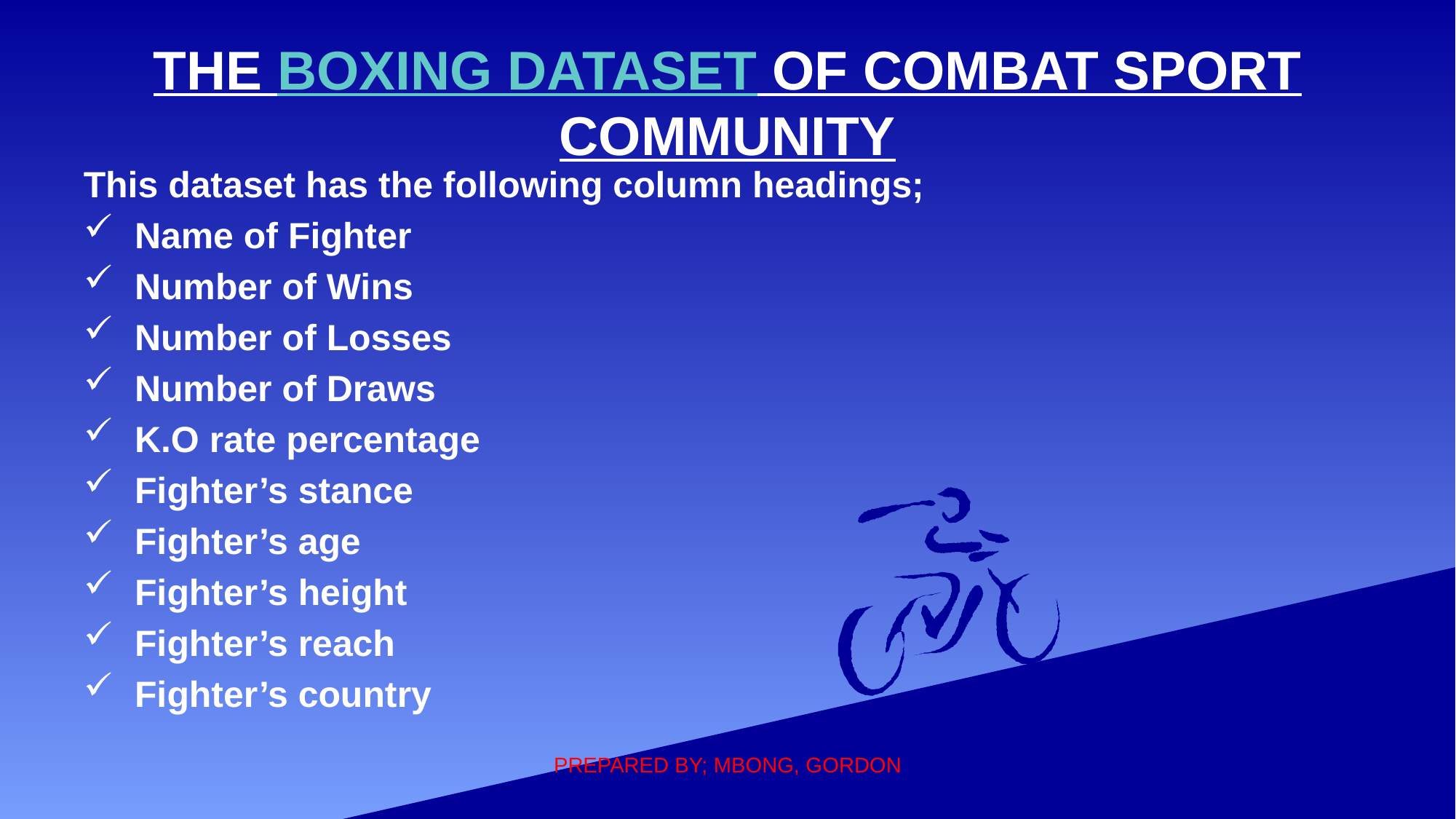

# THE BOXING DATASET OF COMBAT SPORT COMMUNITY
This dataset has the following column headings;
 Name of Fighter
 Number of Wins
 Number of Losses
 Number of Draws
 K.O rate percentage
 Fighter’s stance
 Fighter’s age
 Fighter’s height
 Fighter’s reach
 Fighter’s country

PREPARED BY; MBONG, GORDON